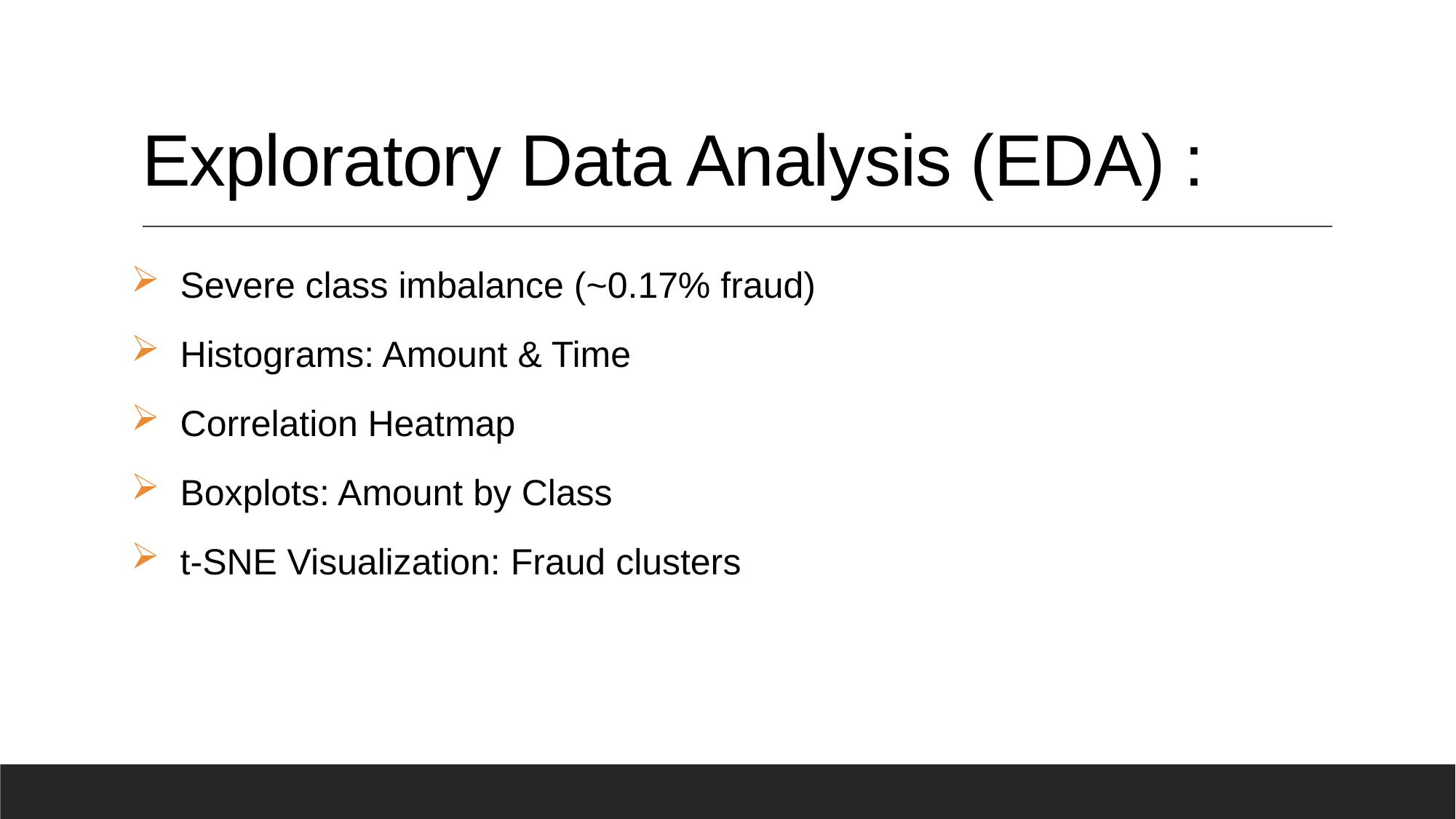

# Exploratory Data Analysis (EDA) :
  Severe class imbalance (~0.17% fraud)
  Histograms: Amount & Time
  Correlation Heatmap
  Boxplots: Amount by Class
  t-SNE Visualization: Fraud clusters